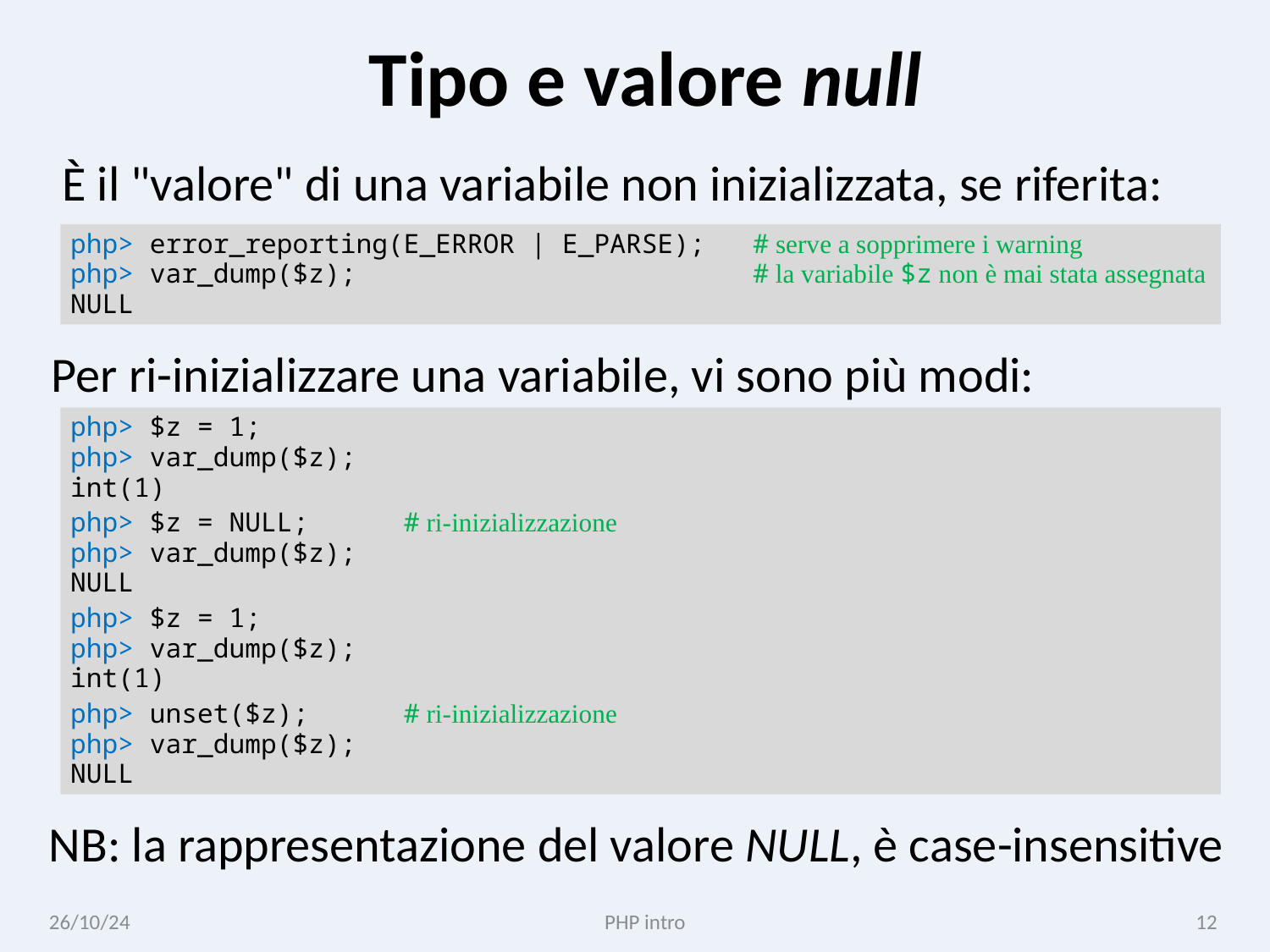

# Tipo e valore null
È il "valore" di una variabile non inizializzata, se riferita:
php> error_reporting(E_ERROR | E_PARSE);   # serve a sopprimere i warning
php> var_dump($z);                         # la variabile $z non è mai stata assegnata
NULL
Per ri-inizializzare una variabile, vi sono più modi:
php> $z = 1;
php> var_dump($z);
int(1)
php> $z = NULL;      # ri-inizializzazione
php> var_dump($z);
NULL
php> $z = 1;
php> var_dump($z);
int(1)
php> unset($z);      # ri-inizializzazione
php> var_dump($z);
NULL
NB: la rappresentazione del valore NULL, è case-insensitive
26/10/24
PHP intro
12